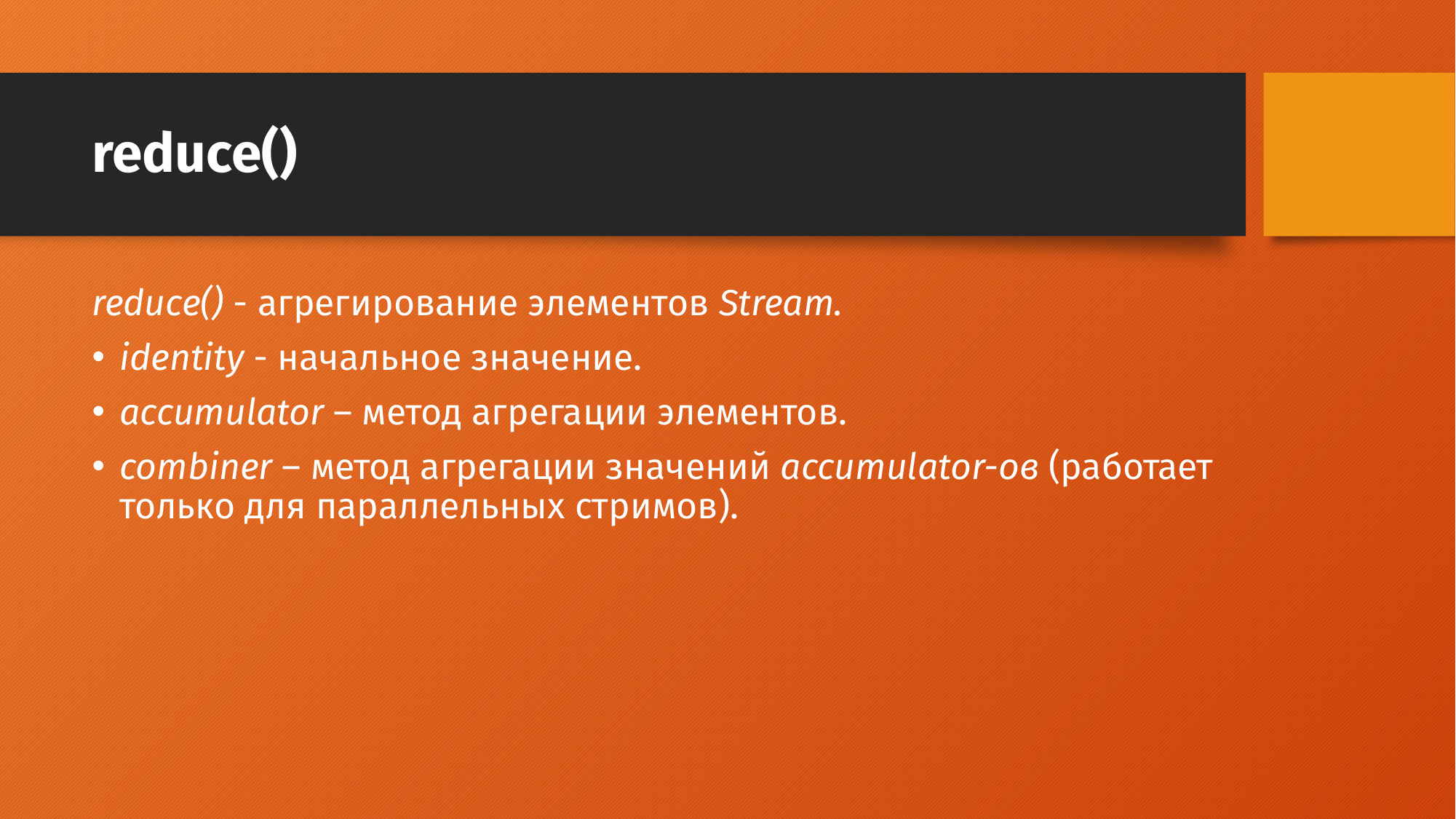

# reduce()
reduce() - агрегирование элементов Stream.
identity - начальное значение.
accumulator – метод агрегации элементов.
combiner – метод агрегации значений accumulator-ов (работает только для параллельных стримов).